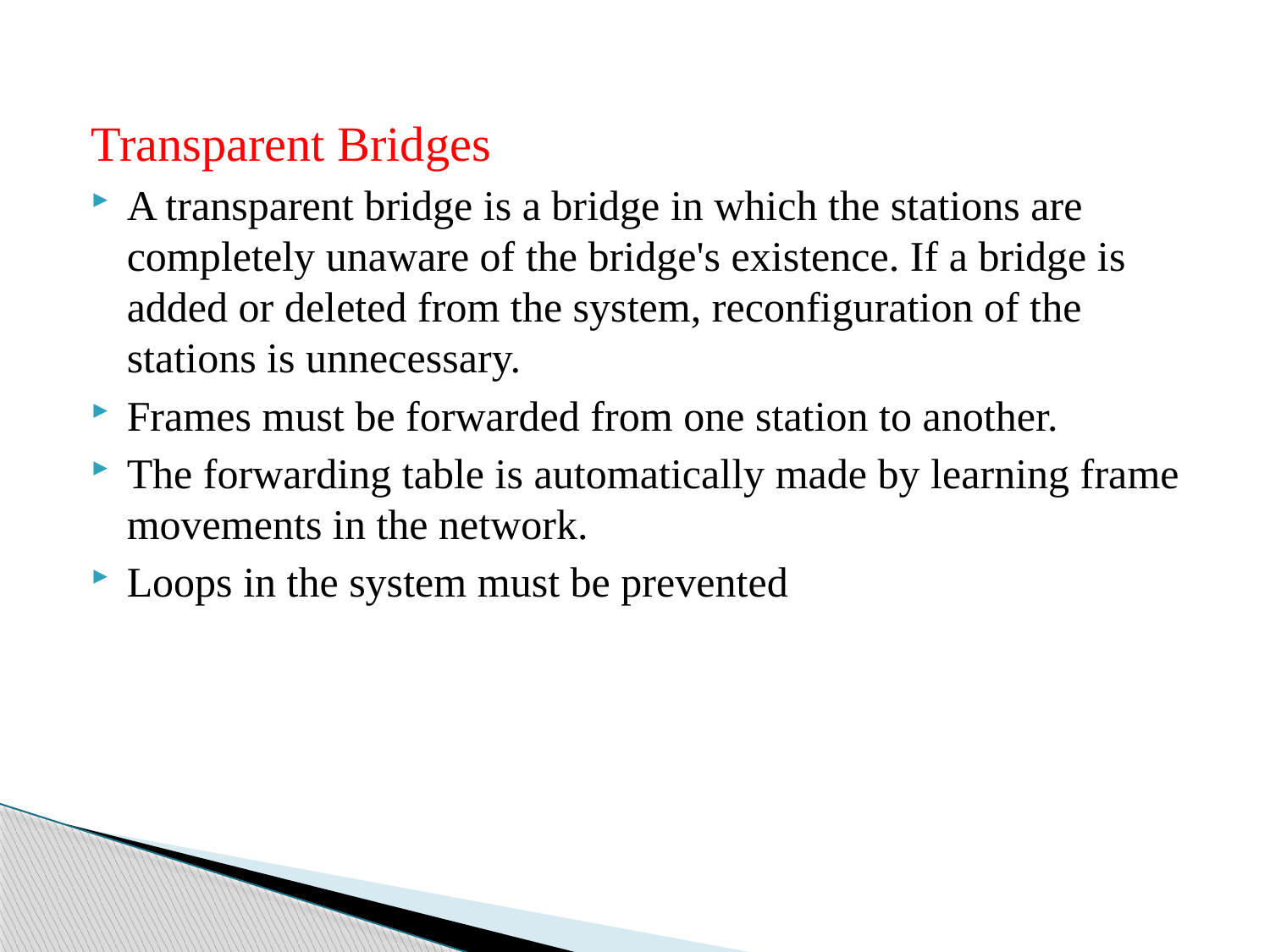

Transparent Bridges
A transparent bridge is a bridge in which the stations are completely unaware of the bridge's existence. If a bridge is added or deleted from the system, reconfiguration of the stations is unnecessary.
Frames must be forwarded from one station to another.
The forwarding table is automatically made by learning frame movements in the network.
Loops in the system must be prevented